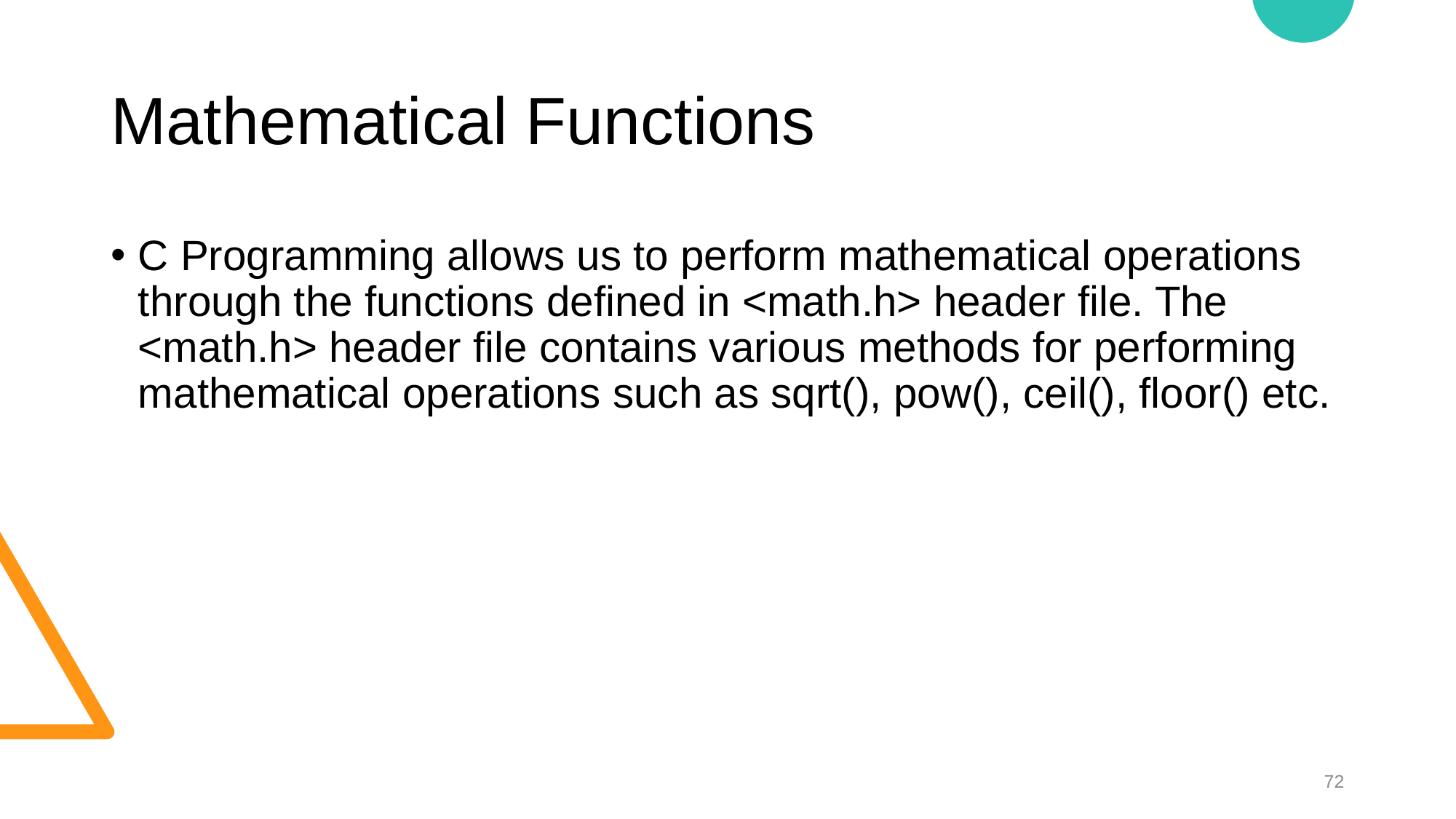

# Mathematical Functions
C Programming allows us to perform mathematical operations through the functions defined in <math.h> header file. The <math.h> header file contains various methods for performing mathematical operations such as sqrt(), pow(), ceil(), floor() etc.
72